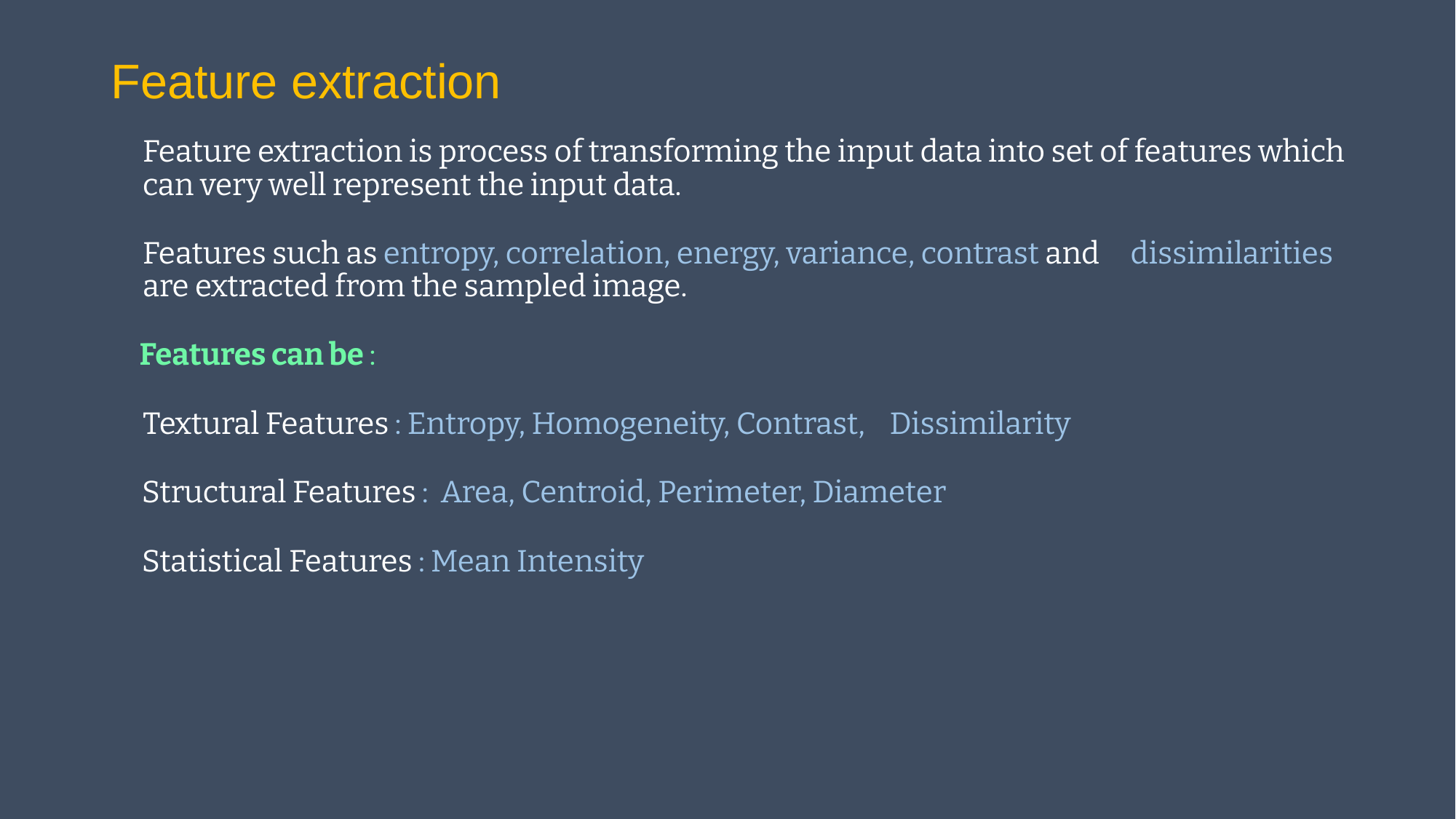

# Feature extraction
Feature extraction is process of transforming the input data into set of features which can very well represent the input data.
Features such as entropy, correlation, energy, variance, contrast and     dissimilarities are extracted from the sampled image.
   Features can be :
Textural Features : Entropy, Homogeneity, Contrast,    Dissimilarity
   Structural Features :  Area, Centroid, Perimeter, Diameter
   Statistical Features : Mean Intensity